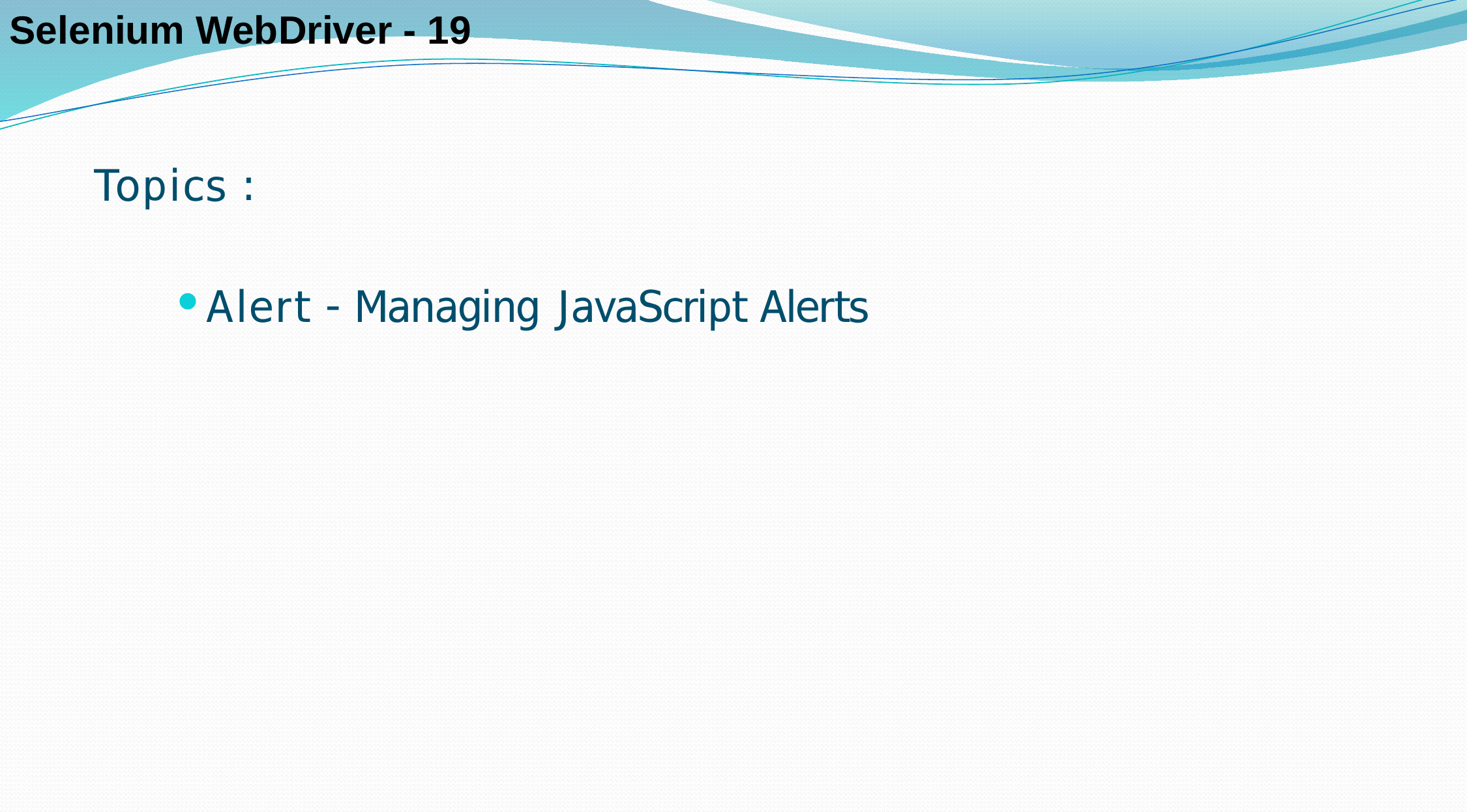

Selenium WebDriver - 19

Topics :

Alert - Managing JavaScript Alerts